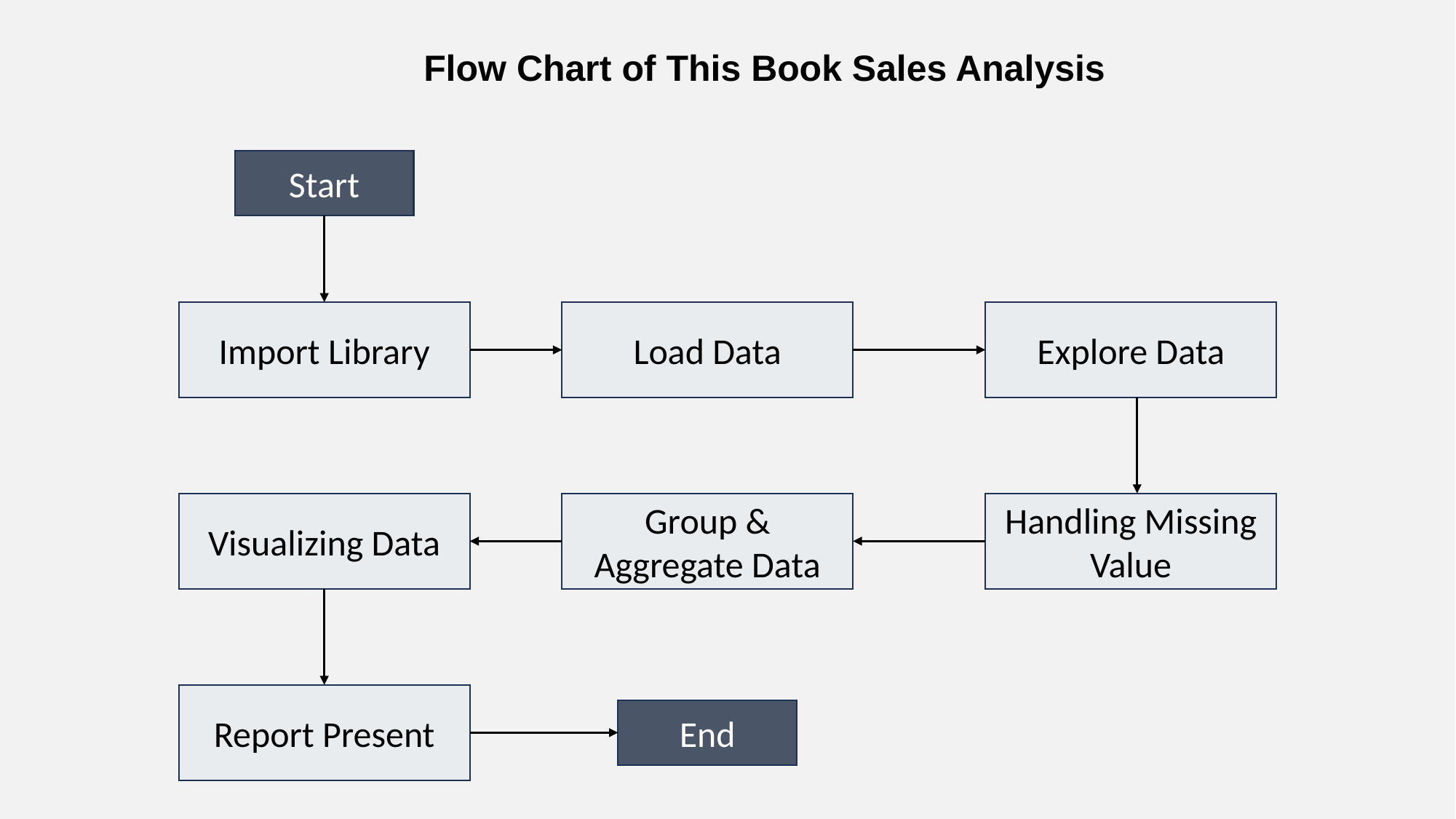

Flow Chart of This Book Sales Analysis
Start
Import Library
Load Data
Explore Data
Visualizing Data
Group & Aggregate Data
Handling Missing Value
Report Present
End